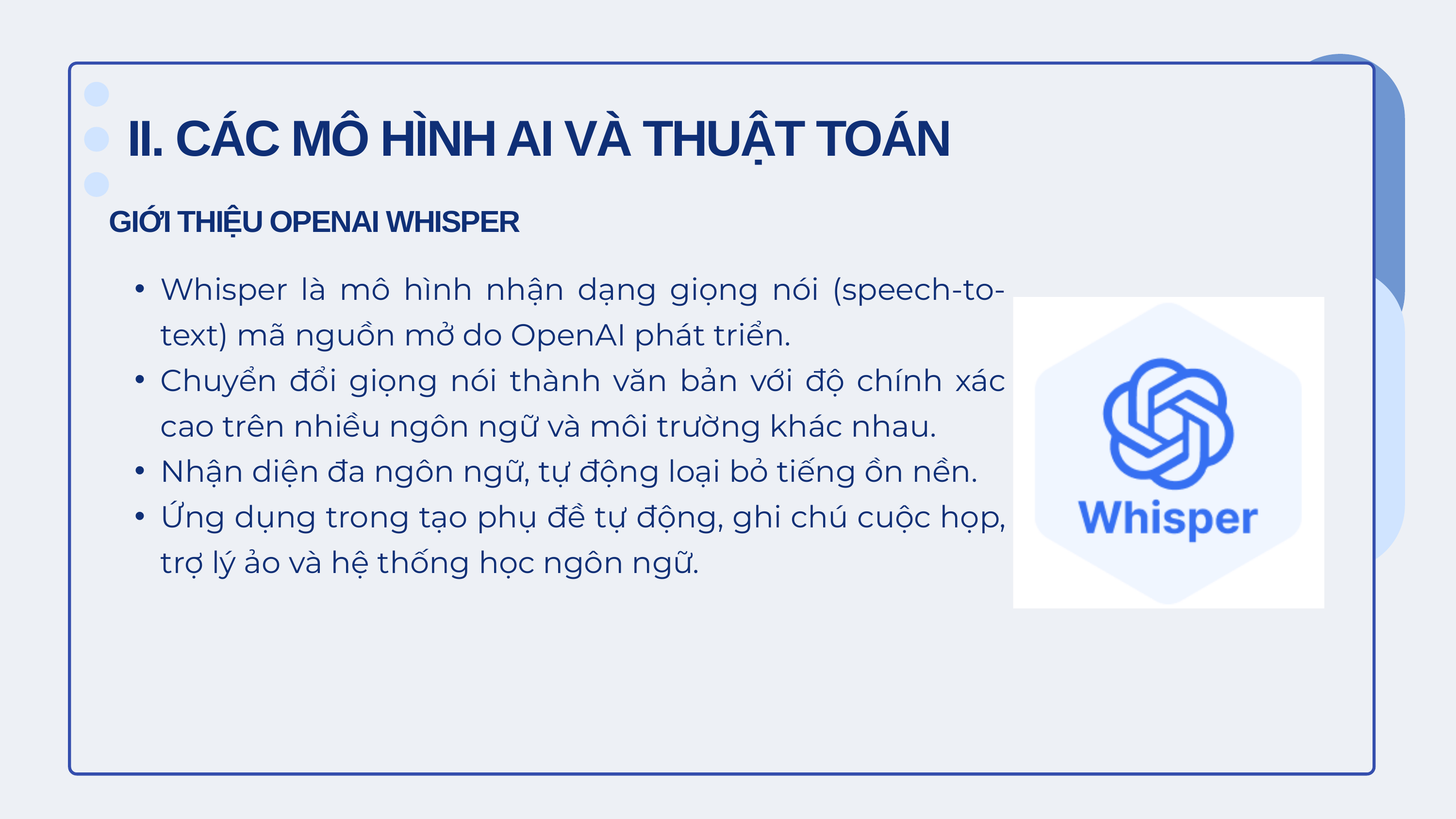

II. CÁC MÔ HÌNH AI VÀ THUẬT TOÁN

GIỚI THIỆU OPENAI WHISPER

Whisper là mô hình nhận dạng giọng nói (speech-to-text)﻿ mã nguồn mở do OpenAI phát triển.
Chuyển đổi giọng nói thành văn bản với độ chính xác cao trên nhiều ngôn ngữ và môi trường khác nhau.
Nhận diện đa ngôn ngữ, tự động loại bỏ tiếng ồn nền.
Ứng dụng trong tạo phụ đề tự động, ghi chú cuộc họp, trợ lý ảo và hệ thống học ngôn ngữ.